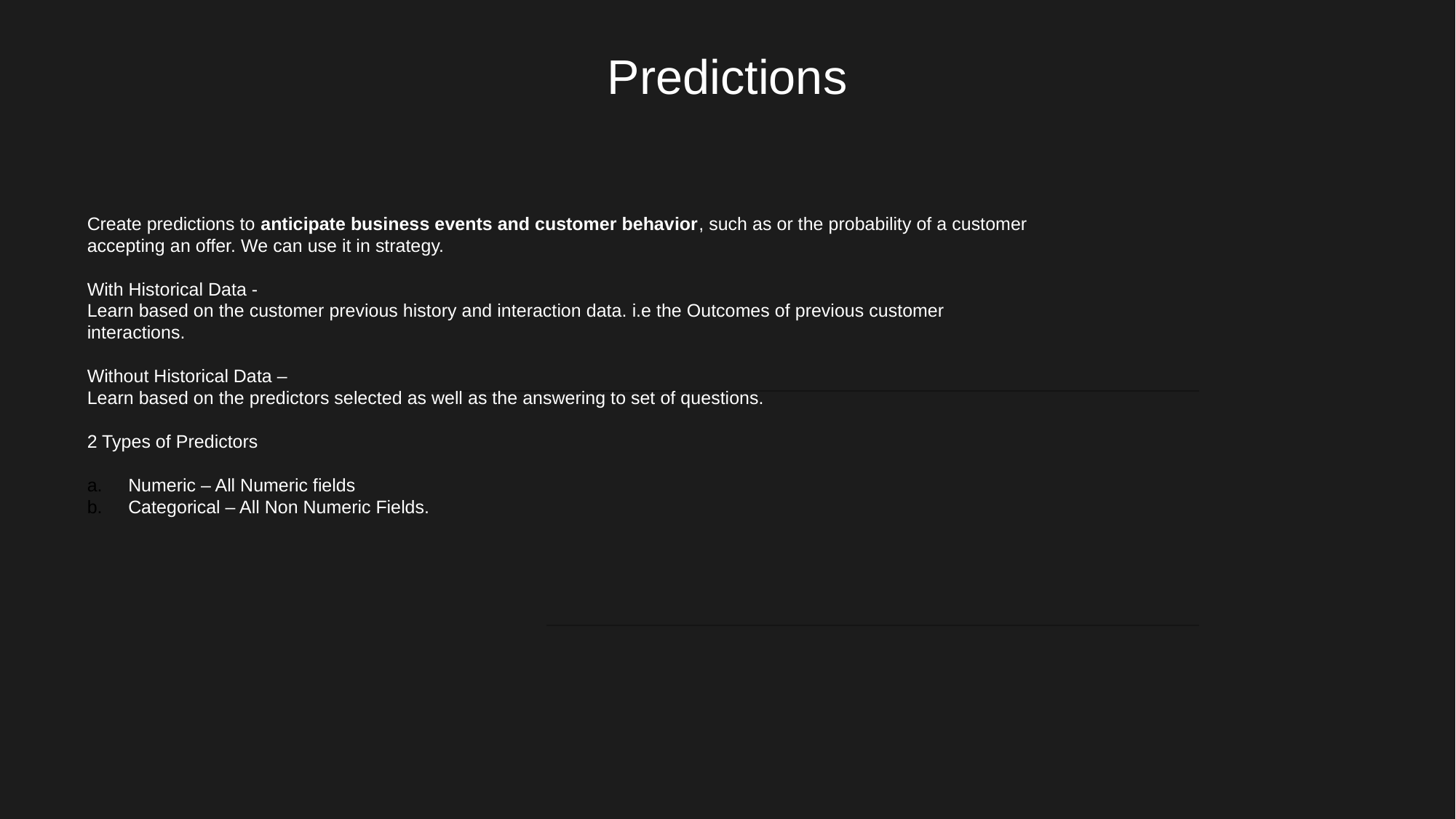

# Predictions
Create predictions to anticipate business events and customer behavior, such as or the probability of a customer accepting an offer. We can use it in strategy.

With Historical Data -
Learn based on the customer previous history and interaction data. i.e the Outcomes of previous customer interactions.

Without Historical Data –
Learn based on the predictors selected as well as the answering to set of questions.

2 Types of Predictors

Numeric – All Numeric fields
Categorical – All Non Numeric Fields.